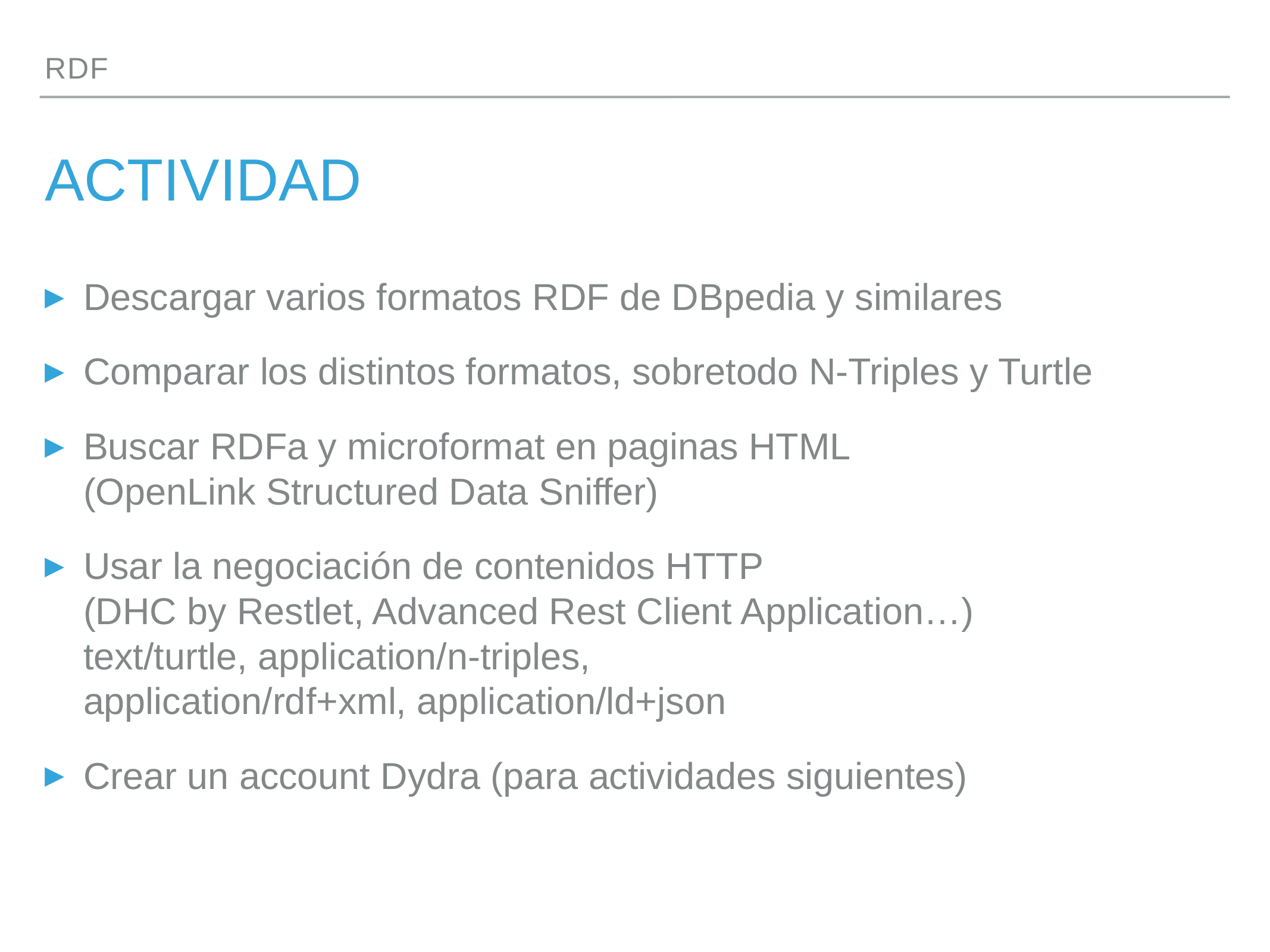

RDF
# Actividad
Descargar varios formatos RDF de DBpedia y similares
Comparar los distintos formatos, sobretodo N-Triples y Turtle
Buscar RDFa y microformat en paginas HTML
(OpenLink Structured Data Sniffer)
Usar la negociación de contenidos HTTP
(DHC by Restlet, Advanced Rest Client Application…)
text/turtle, application/n-triples,
application/rdf+xml, application/ld+json
Crear un account Dydra (para actividades siguientes)